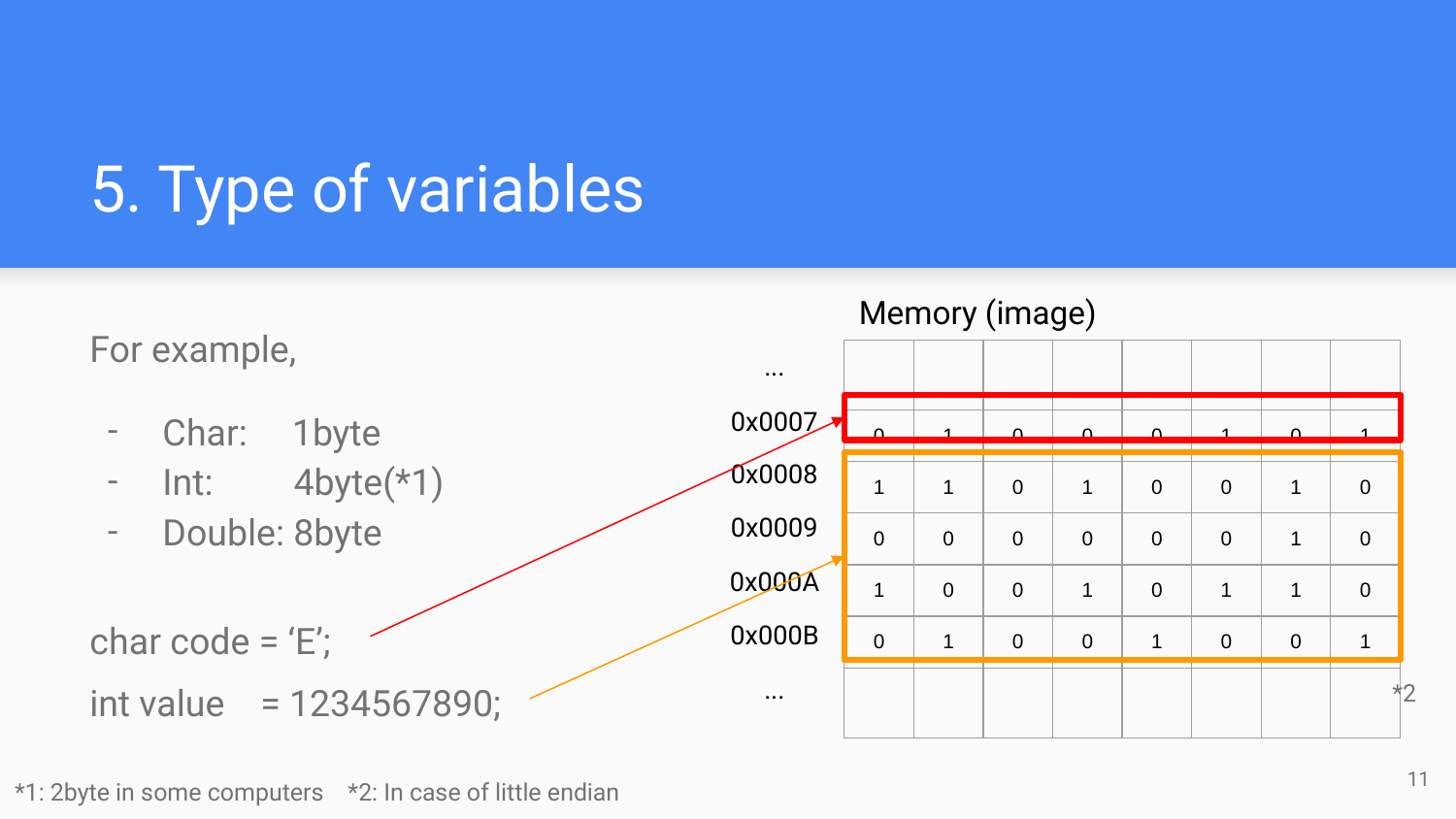

# 5. Type of variables
Memory (image)
For example,
Char:     1byte
Int:         4byte(*1)
Double: 8byte
...
|  |  |  |  |  |  |  |  |
| --- | --- | --- | --- | --- | --- | --- | --- |
| 0 | 1 | 0 | 0 | 0 | 1 | 0 | 1 |
| 1 | 1 | 0 | 1 | 0 | 0 | 1 | 0 |
| 0 | 0 | 0 | 0 | 0 | 0 | 1 | 0 |
| 1 | 0 | 0 | 1 | 0 | 1 | 1 | 0 |
| 0 | 1 | 0 | 0 | 1 | 0 | 0 | 1 |
|  |  |  |  |  |  |  |  |
0x0007

0x0008

0x0009
0x000A
char code = ‘E’;
0x000B
*2
int value    = 1234567890;
...
11
*1: 2byte in some computers    *2: In case of little endian